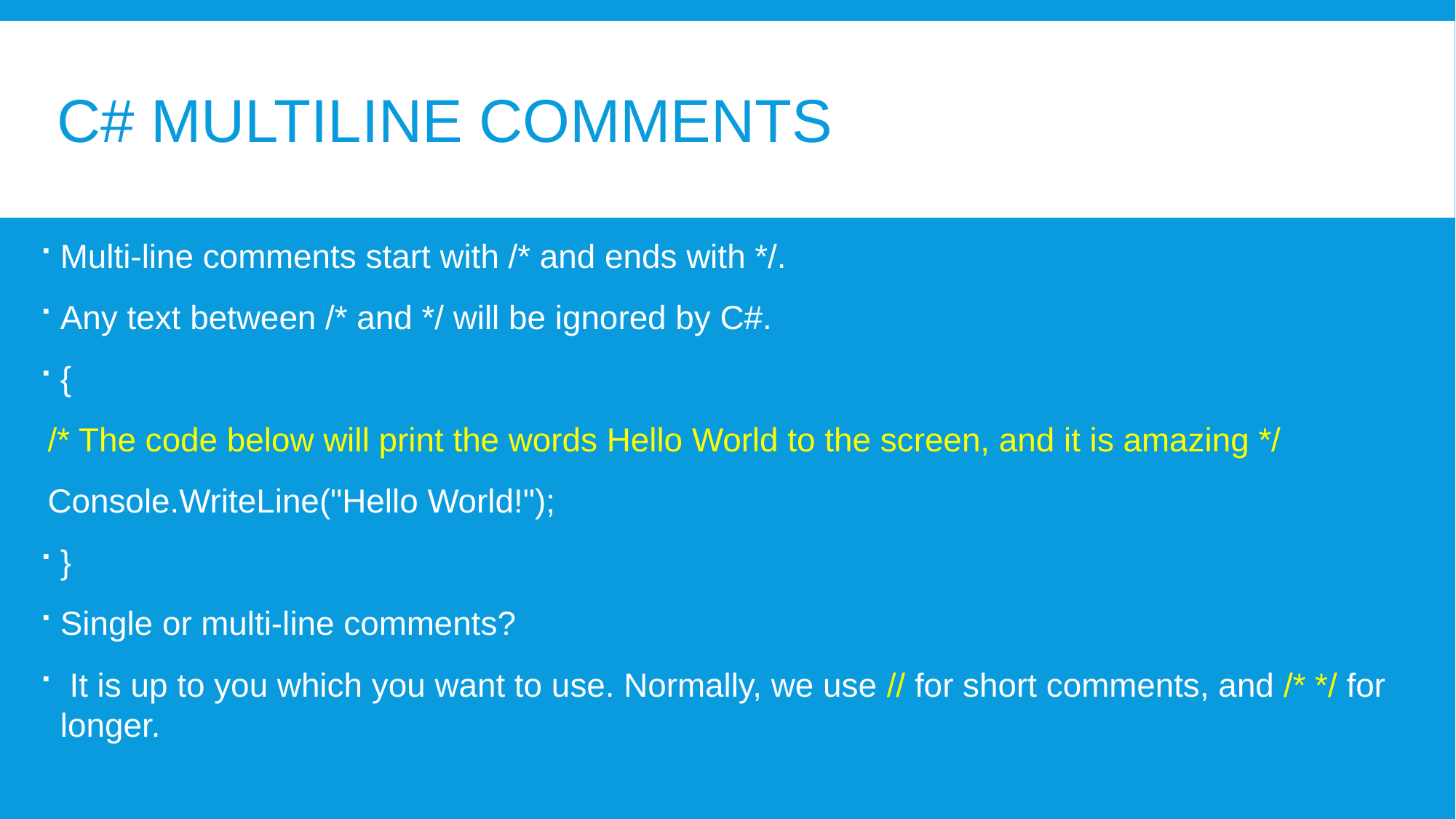

# C# Multiline Comments
Multi-line comments start with /* and ends with */.
Any text between /* and */ will be ignored by C#.
{
 /* The code below will print the words Hello World to the screen, and it is amazing */
 Console.WriteLine("Hello World!");
}
Single or multi-line comments?
 It is up to you which you want to use. Normally, we use // for short comments, and /* */ for longer.